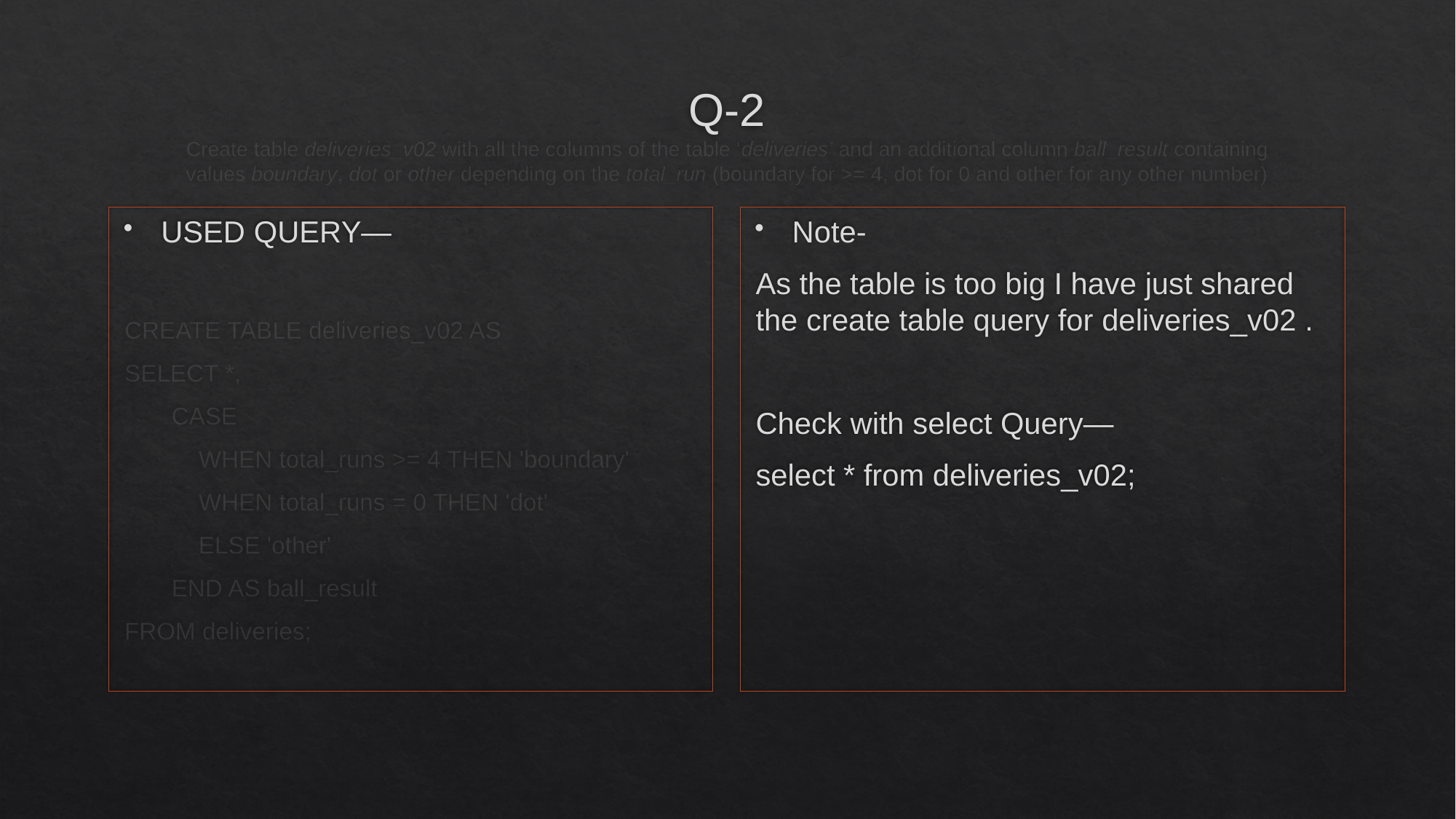

# Q-2 Create table deliveries_v02 with all the columns of the table ‘deliveries’ and an additional column ball_result containing values boundary, dot or other depending on the total_run (boundary for >= 4, dot for 0 and other for any other number)
USED QUERY—

CREATE TABLE deliveries_v02 AS
SELECT *,
       CASE
           WHEN total_runs >= 4 THEN 'boundary'
           WHEN total_runs = 0 THEN 'dot'
           ELSE 'other'
       END AS ball_result
FROM deliveries;
Note-
As the table is too big I have just shared the create table query for deliveries_v02 .

Check with select Query—
select * from deliveries_v02;